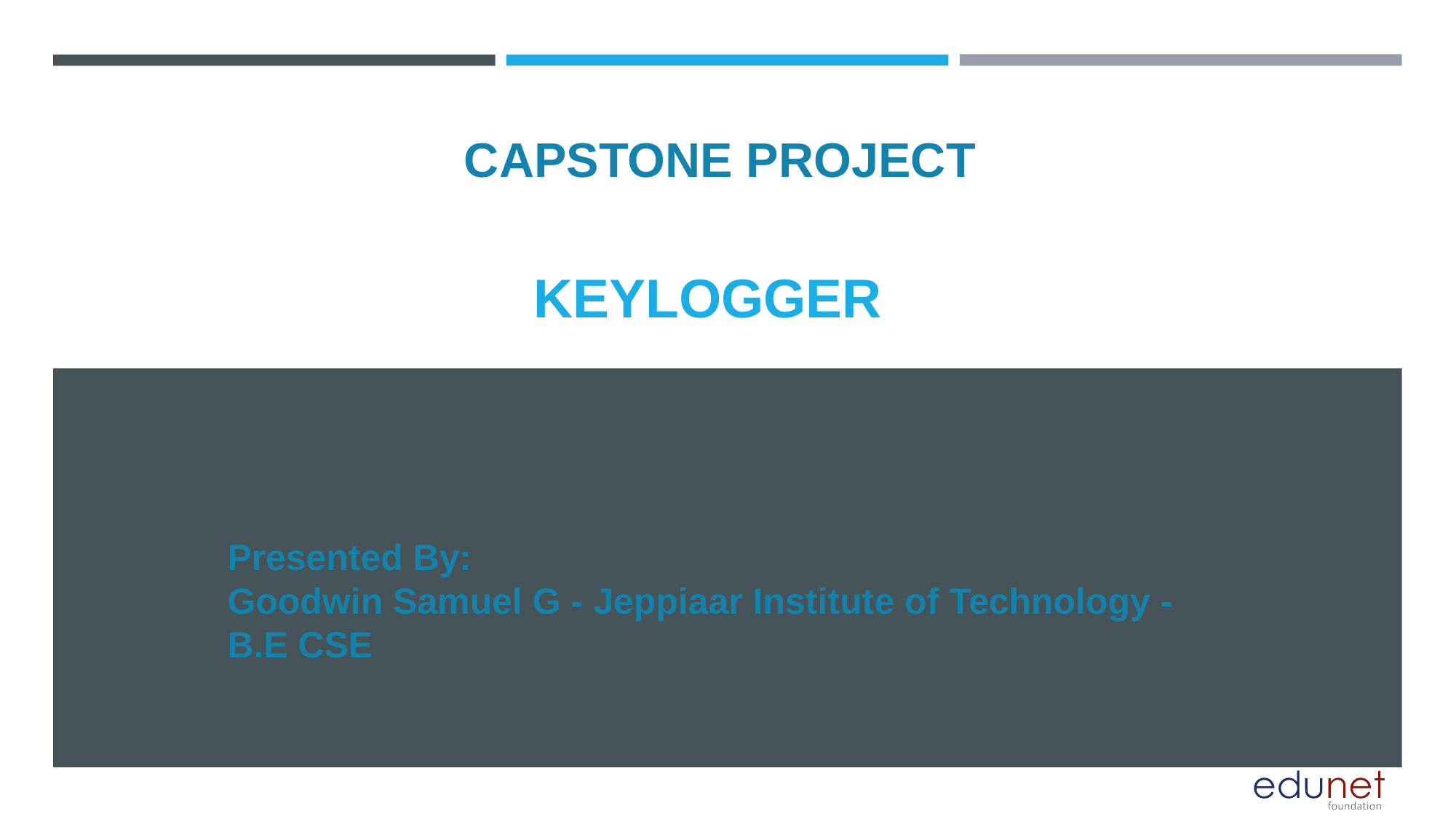

CAPSTONE PROJECT
# KEYLOGGER
Presented By:
Goodwin Samuel G - Jeppiaar Institute of Technology - B.E CSE